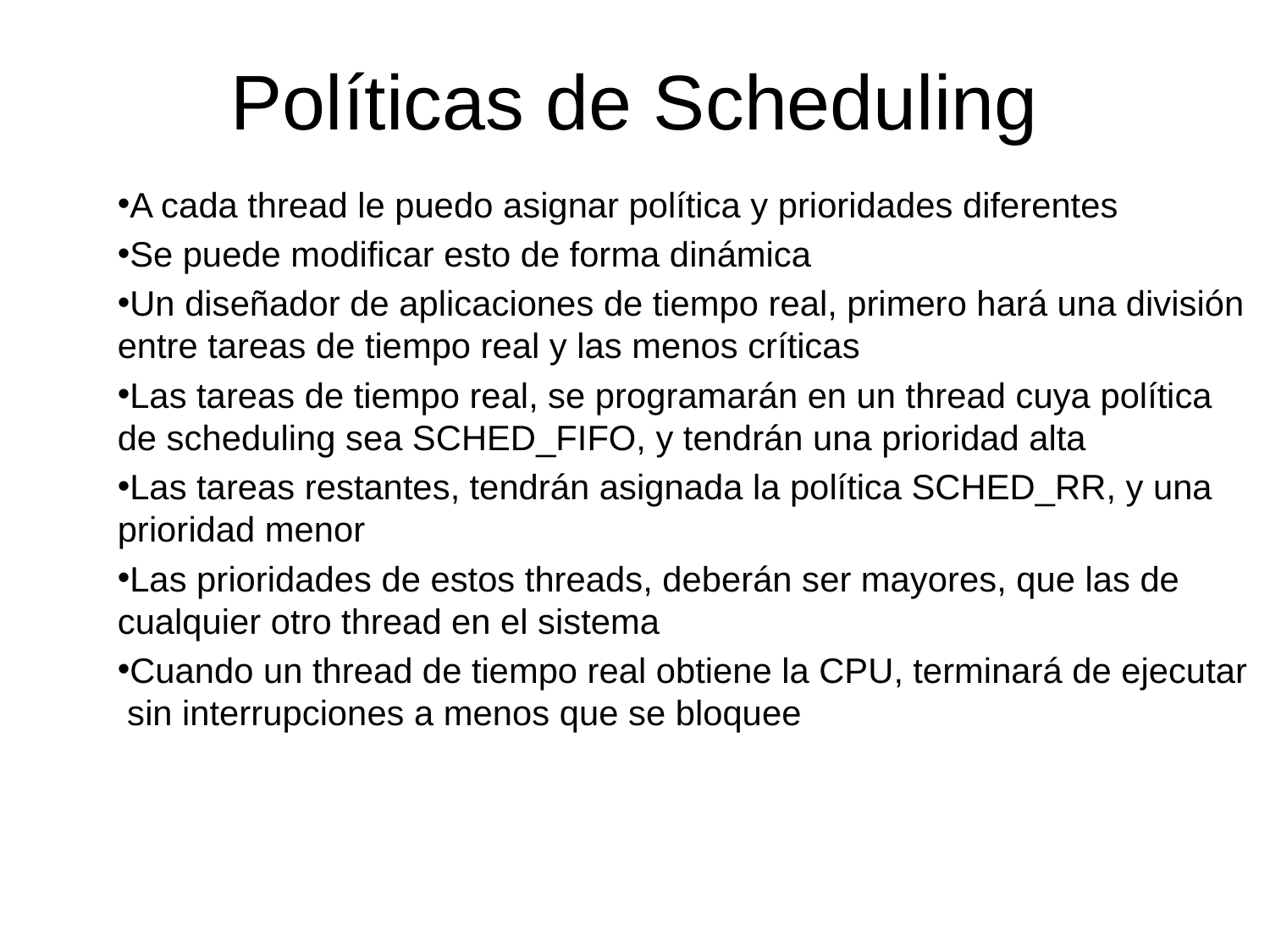

# Políticas de Scheduling
A cada thread le puedo asignar política y prioridades diferentes
Se puede modificar esto de forma dinámica
Un diseñador de aplicaciones de tiempo real, primero hará una división entre tareas de tiempo real y las menos críticas
Las tareas de tiempo real, se programarán en un thread cuya política de scheduling sea SCHED_FIFO, y tendrán una prioridad alta
Las tareas restantes, tendrán asignada la política SCHED_RR, y una prioridad menor
Las prioridades de estos threads, deberán ser mayores, que las de cualquier otro thread en el sistema
Cuando un thread de tiempo real obtiene la CPU, terminará de ejecutar  sin interrupciones a menos que se bloquee